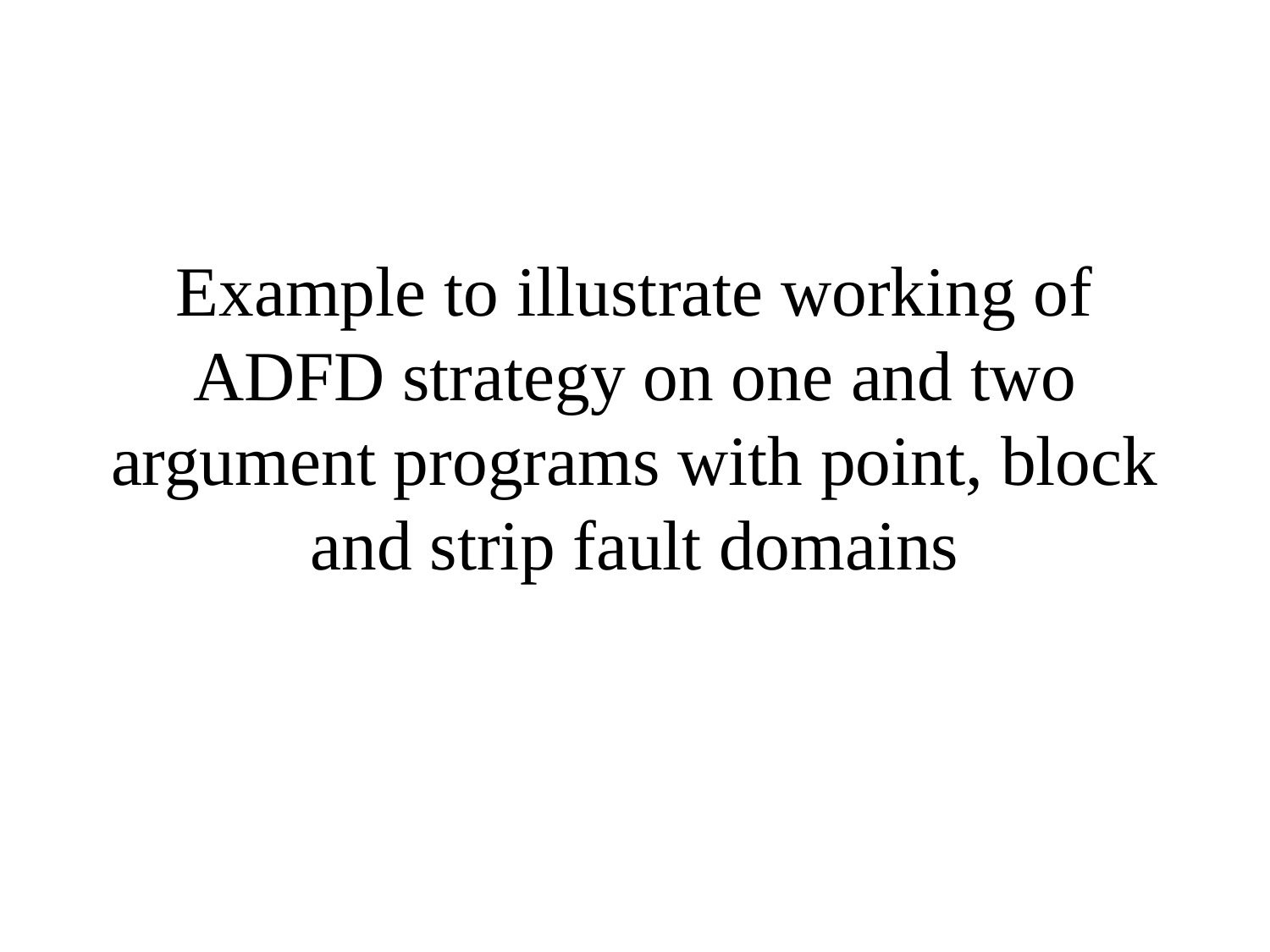

# Example to illustrate working of ADFD strategy on one and two argument programs with point, block and strip fault domains